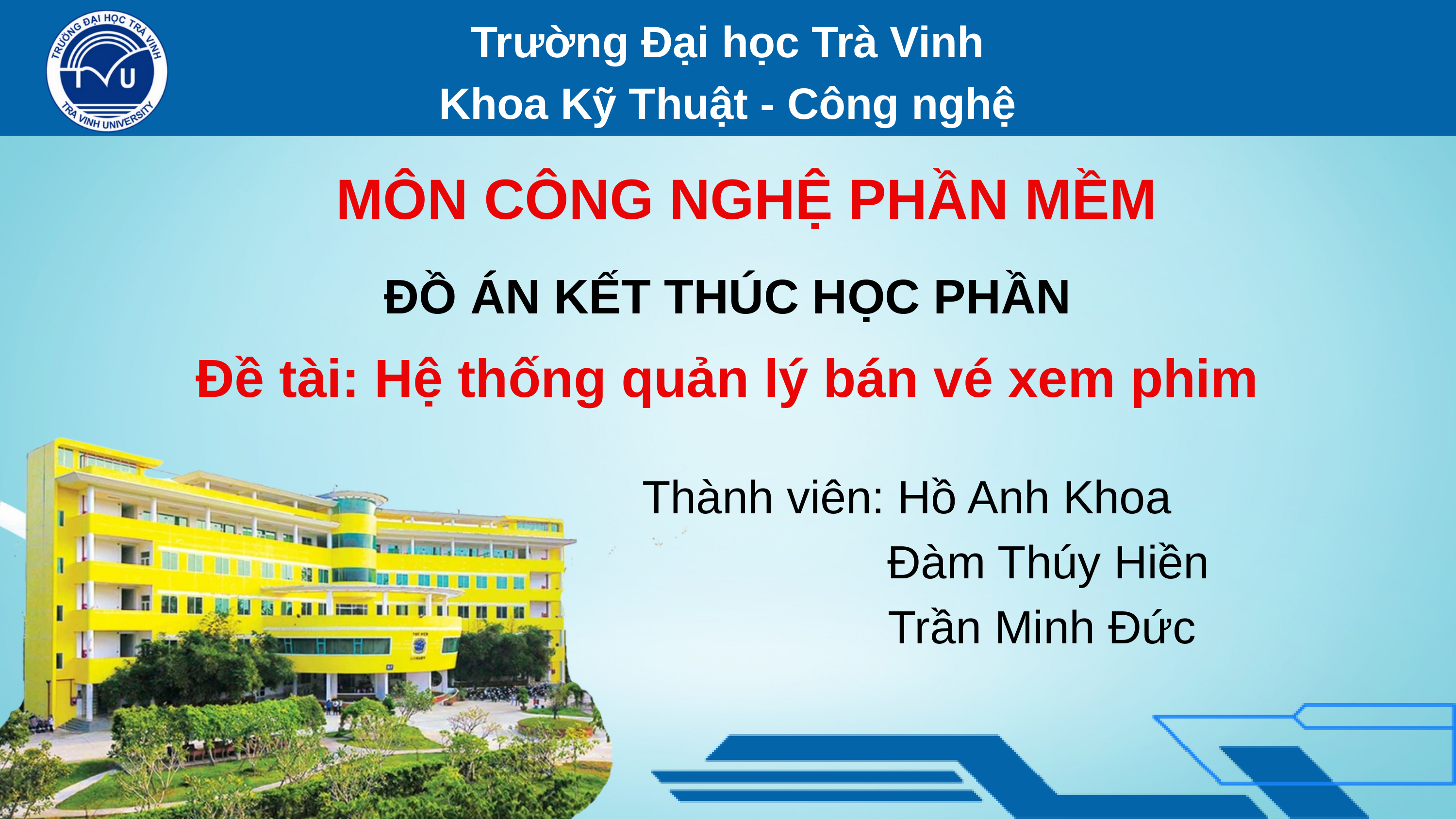

Trường Đại học Trà Vinh
Khoa Kỹ Thuật - Công nghệ

MÔN CÔNG NGHỆ PHẦN MỀM

ĐỒ ÁN KẾT THÚC HỌC PHẦN

Đề tài: Hệ thống quản lý bán vé xem phim

Thành viên: Hồ Anh Khoa
                      Đàm Thúy Hiền
                     Trần Minh Đức